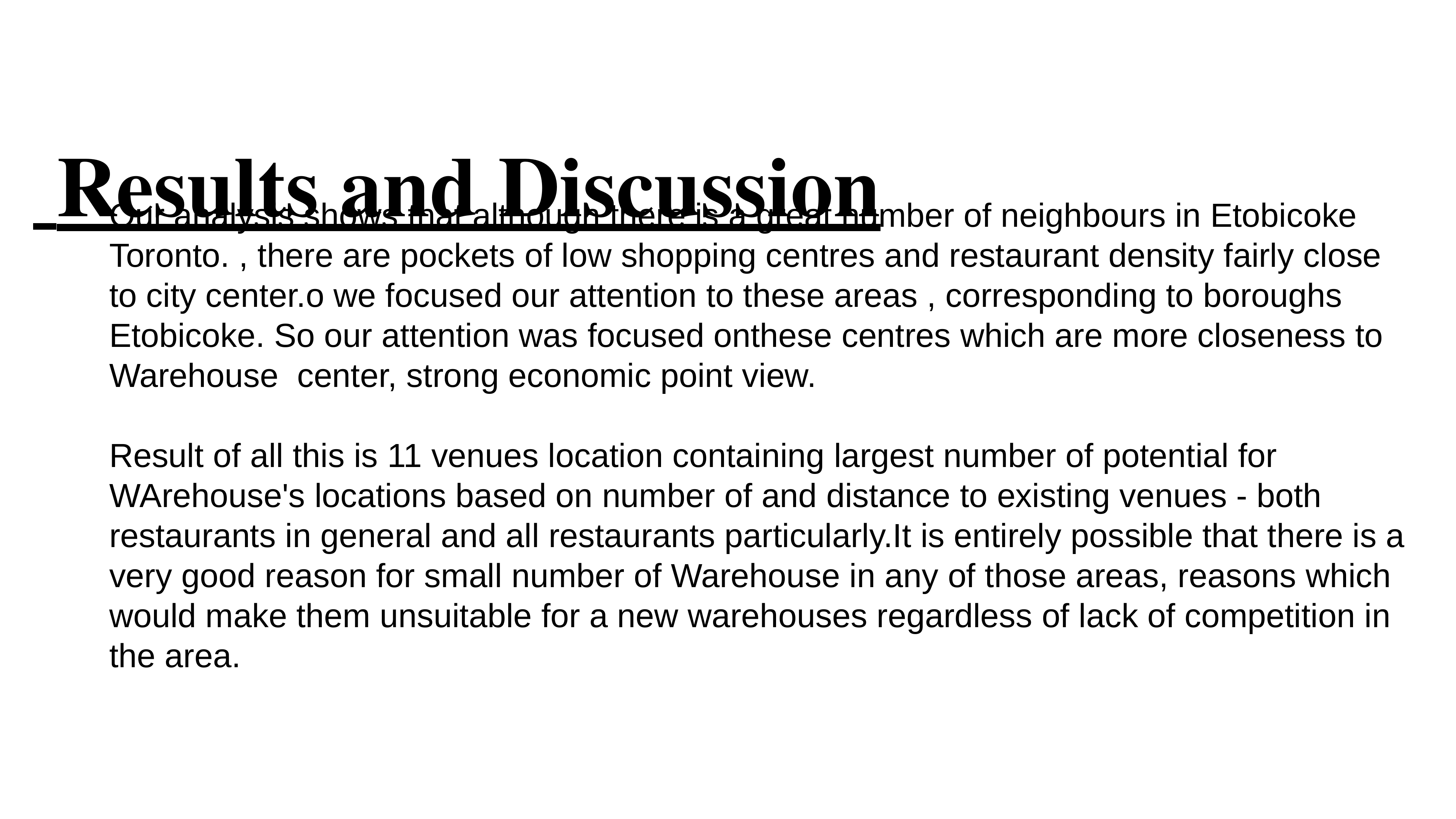

# Results and Discussion
Our analysis shows that although there is a great number of neighbours in Etobicoke Toronto. , there are pockets of low shopping centres and restaurant density fairly close to city center.o we focused our attention to these areas , corresponding to boroughs Etobicoke. So our attention was focused onthese centres which are more closeness to Warehouse  center, strong economic point view.

Result of all this is 11 venues location containing largest number of potential for WArehouse's locations based on number of and distance to existing venues - both restaurants in general and all restaurants particularly.It is entirely possible that there is a very good reason for small number of Warehouse in any of those areas, reasons which would make them unsuitable for a new warehouses regardless of lack of competition in the area.